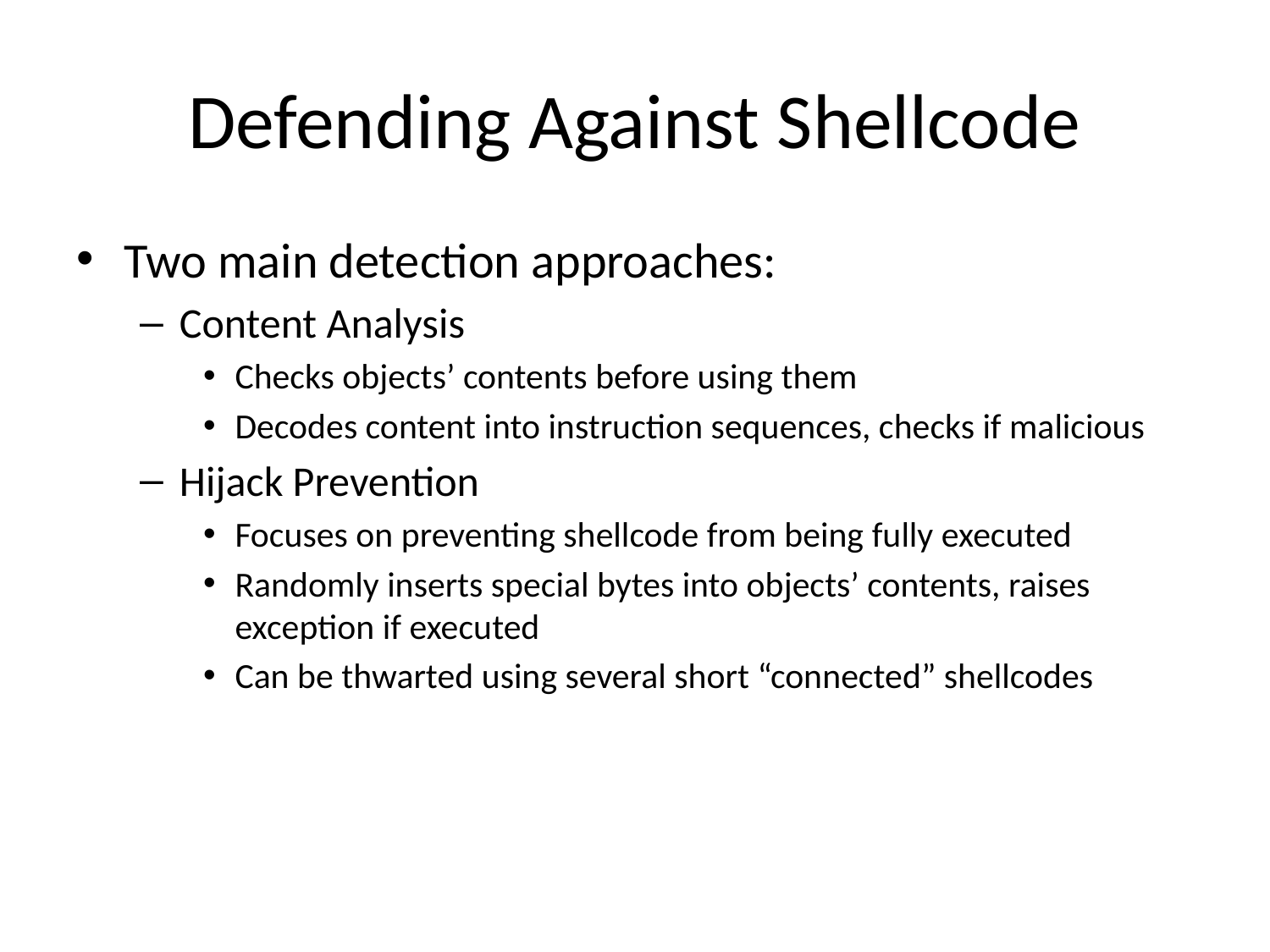

# Defending Against Shellcode
Two main detection approaches:
Content Analysis
Checks objects’ contents before using them
Decodes content into instruction sequences, checks if malicious
Hijack Prevention
Focuses on preventing shellcode from being fully executed
Randomly inserts special bytes into objects’ contents, raises exception if executed
Can be thwarted using several short “connected” shellcodes